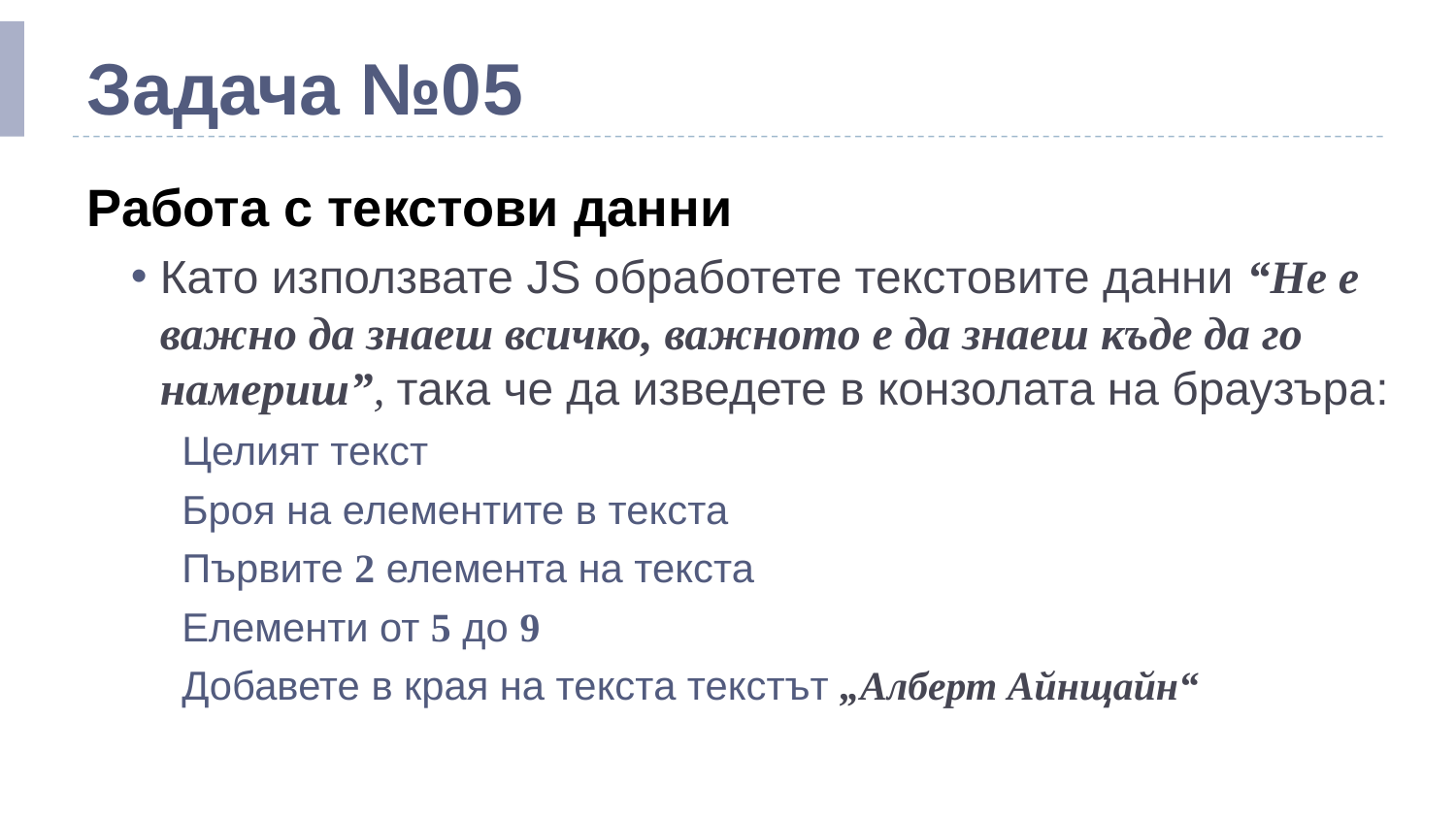

# Задача №05
Работа с текстови данни
Като използвате JS обработете текстовите данни “Не е важно да знаеш всичко, важното е да знаеш къде да го намериш”, така че да изведете в конзолата на браузъра:
Целият текст
Броя на елементите в текста
Първите 2 елемента на текста
Елементи от 5 до 9
Добавете в края на текста текстът „Алберт Айнщайн“